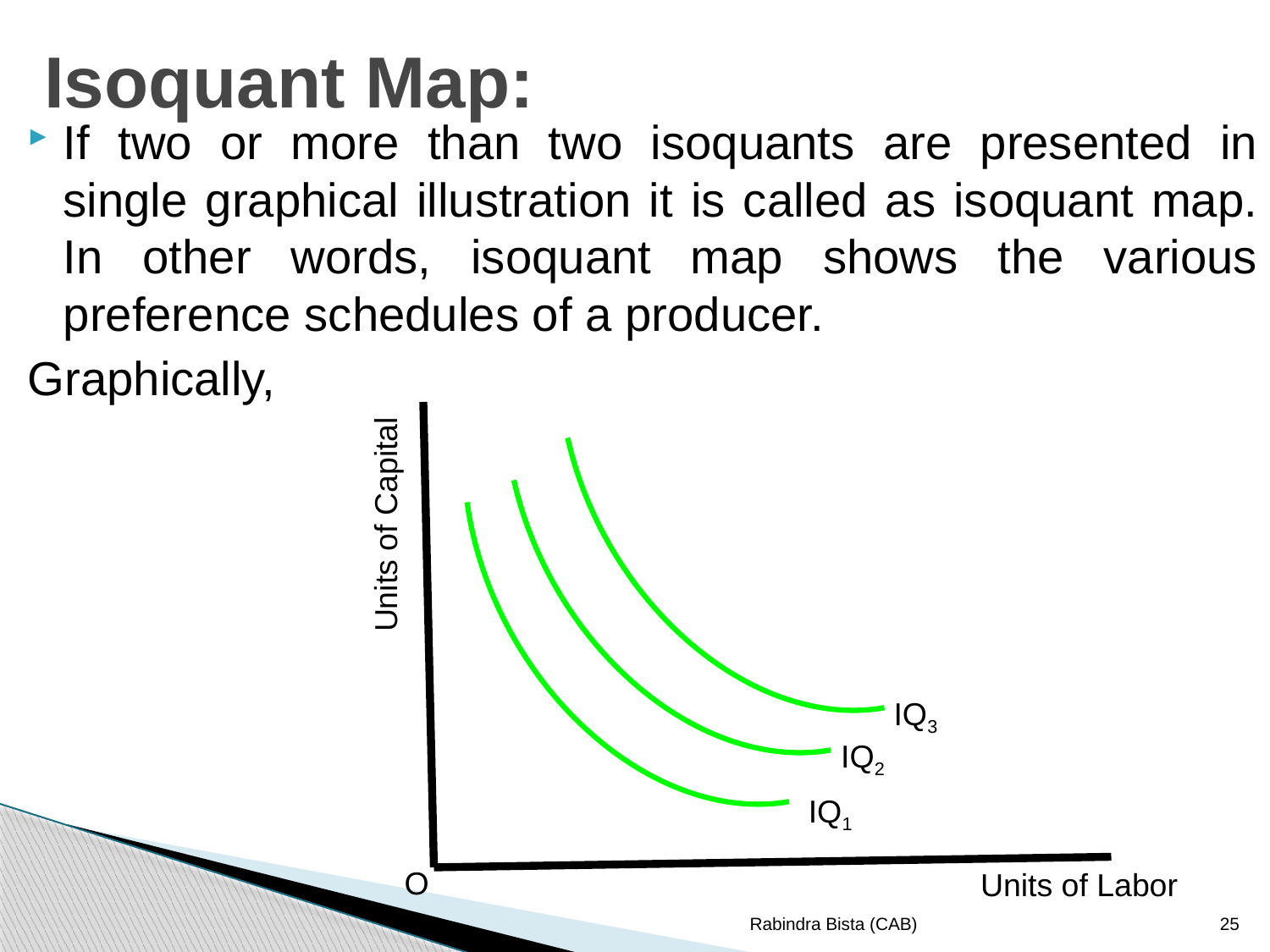

# Isoquant Map:
If two or more than two isoquants are presented in single graphical illustration it is called as isoquant map. In other words, isoquant map shows the various preference schedules of a producer.
Graphically,

Units of Capital
IQ3
IQ2
IQ1
O
Units of Labor
Rabindra Bista (CAB)
25